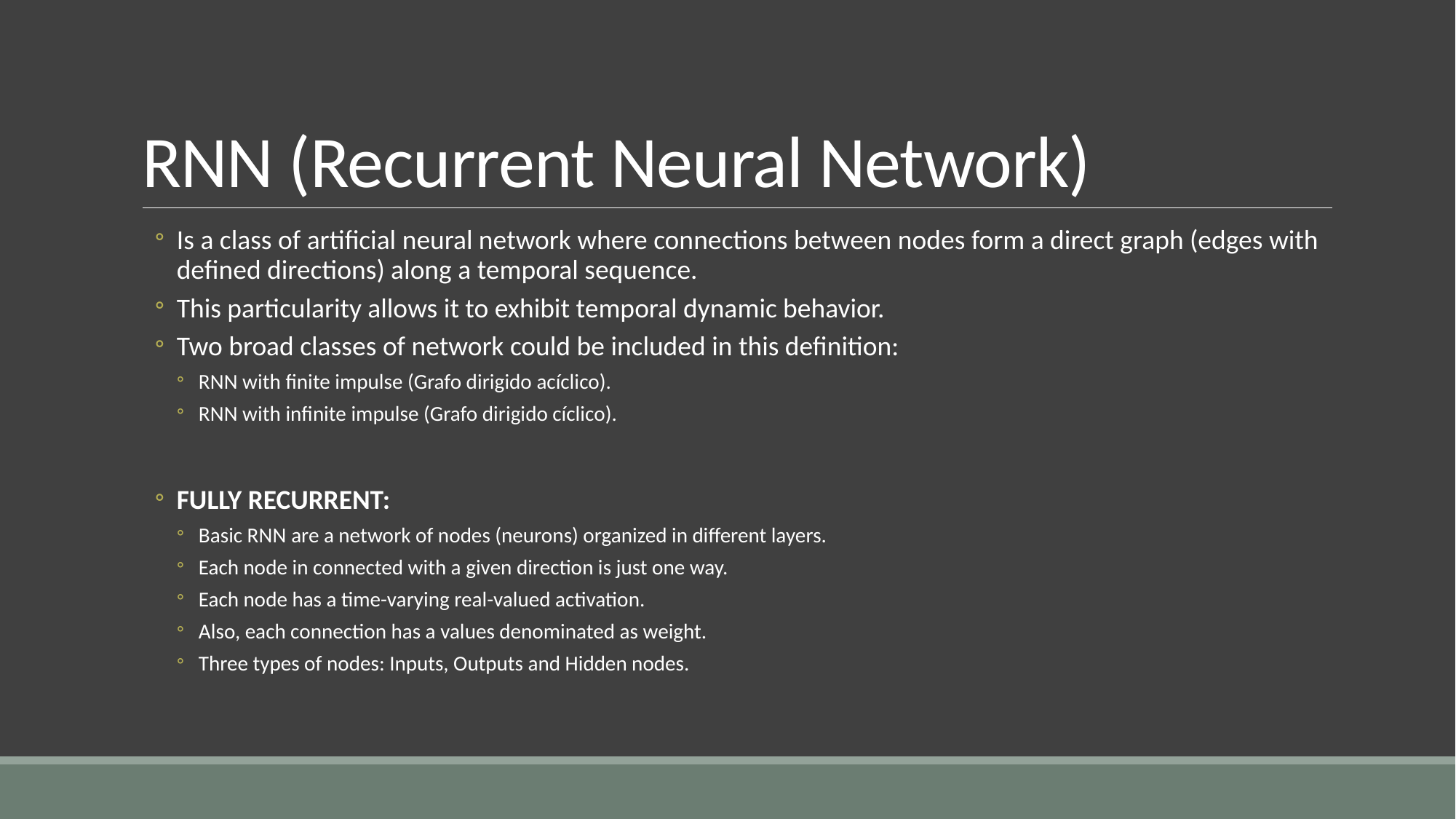

# RNN (Recurrent Neural Network)
Is a class of artificial neural network where connections between nodes form a direct graph (edges with defined directions) along a temporal sequence.
This particularity allows it to exhibit temporal dynamic behavior.
Two broad classes of network could be included in this definition:
RNN with finite impulse (Grafo dirigido acíclico).
RNN with infinite impulse (Grafo dirigido cíclico).

FULLY RECURRENT:
Basic RNN are a network of nodes (neurons) organized in different layers.
Each node in connected with a given direction is just one way.
Each node has a time-varying real-valued activation.
Also, each connection has a values denominated as weight.
Three types of nodes: Inputs, Outputs and Hidden nodes.